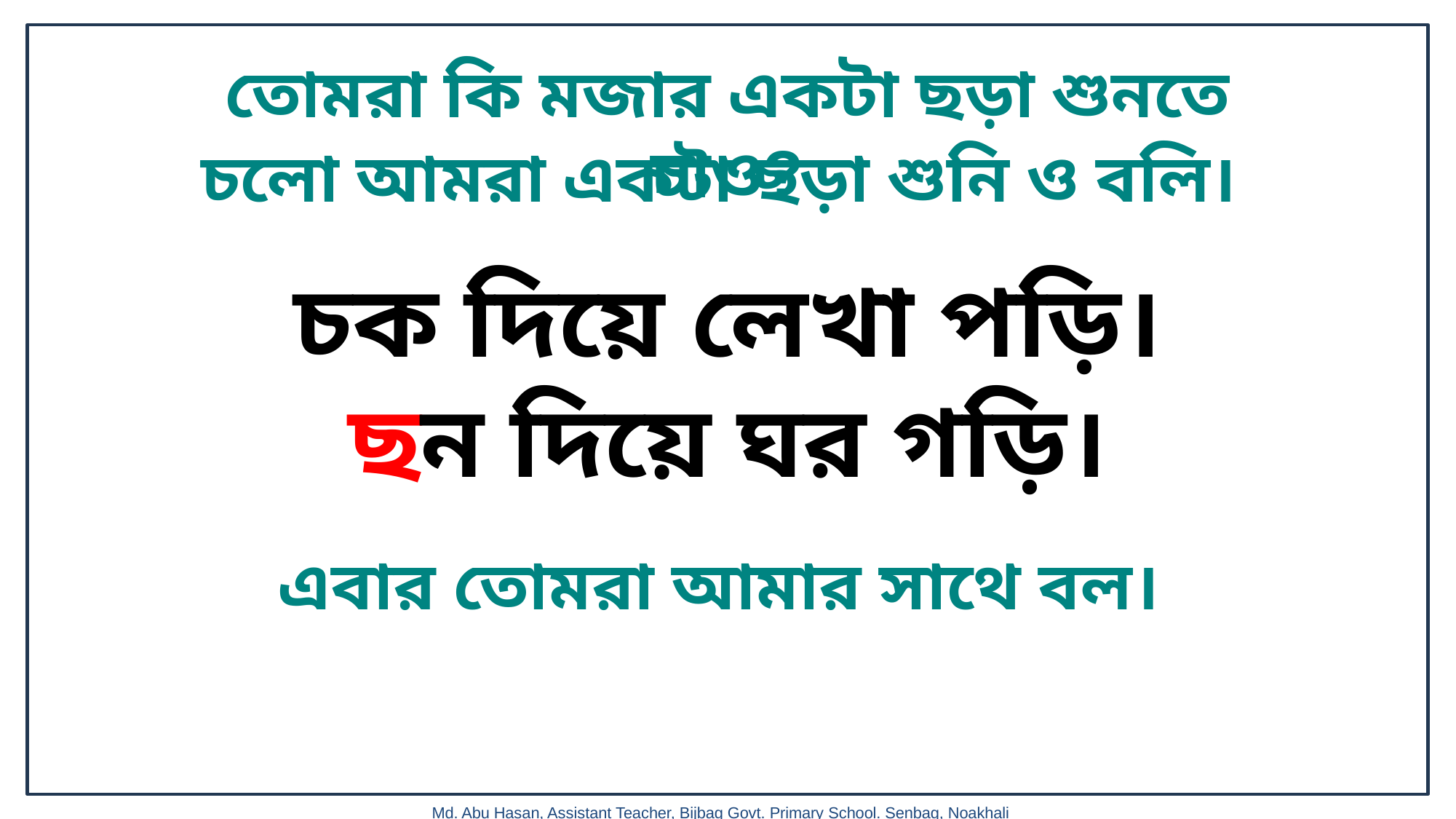

তোমরা কি মজার একটা ছড়া শুনতে চাও?
চলো আমরা একটা ছড়া শুনি ও বলি।
চক দিয়ে লেখা পড়ি।
ছন দিয়ে ঘর গড়ি।
এবার তোমরা আমার সাথে বল।